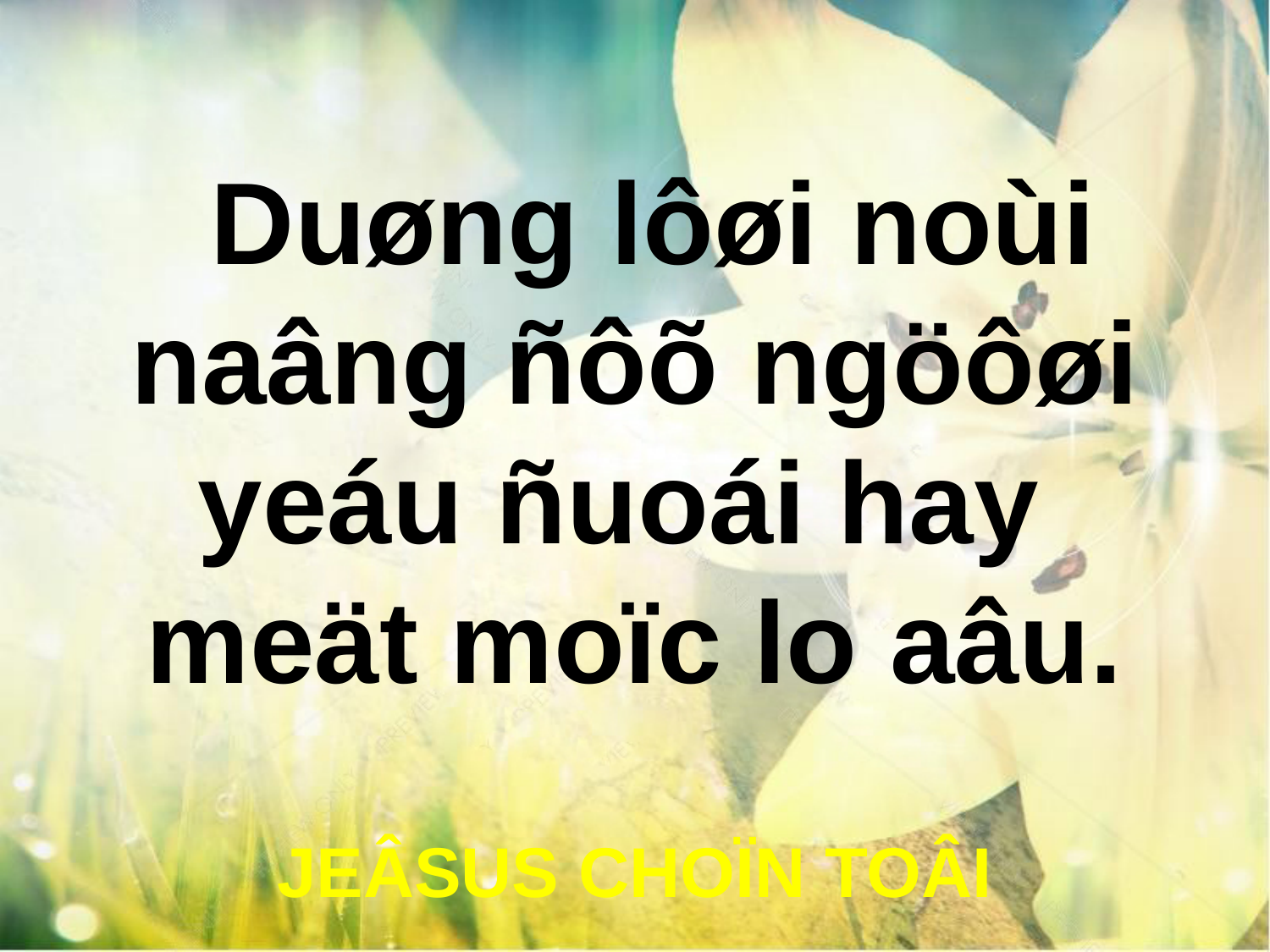

Duøng lôøi noùi naâng ñôõ ngöôøi yeáu ñuoái hay
meät moïc lo aâu.
JEÂSUS CHOÏN TOÂI